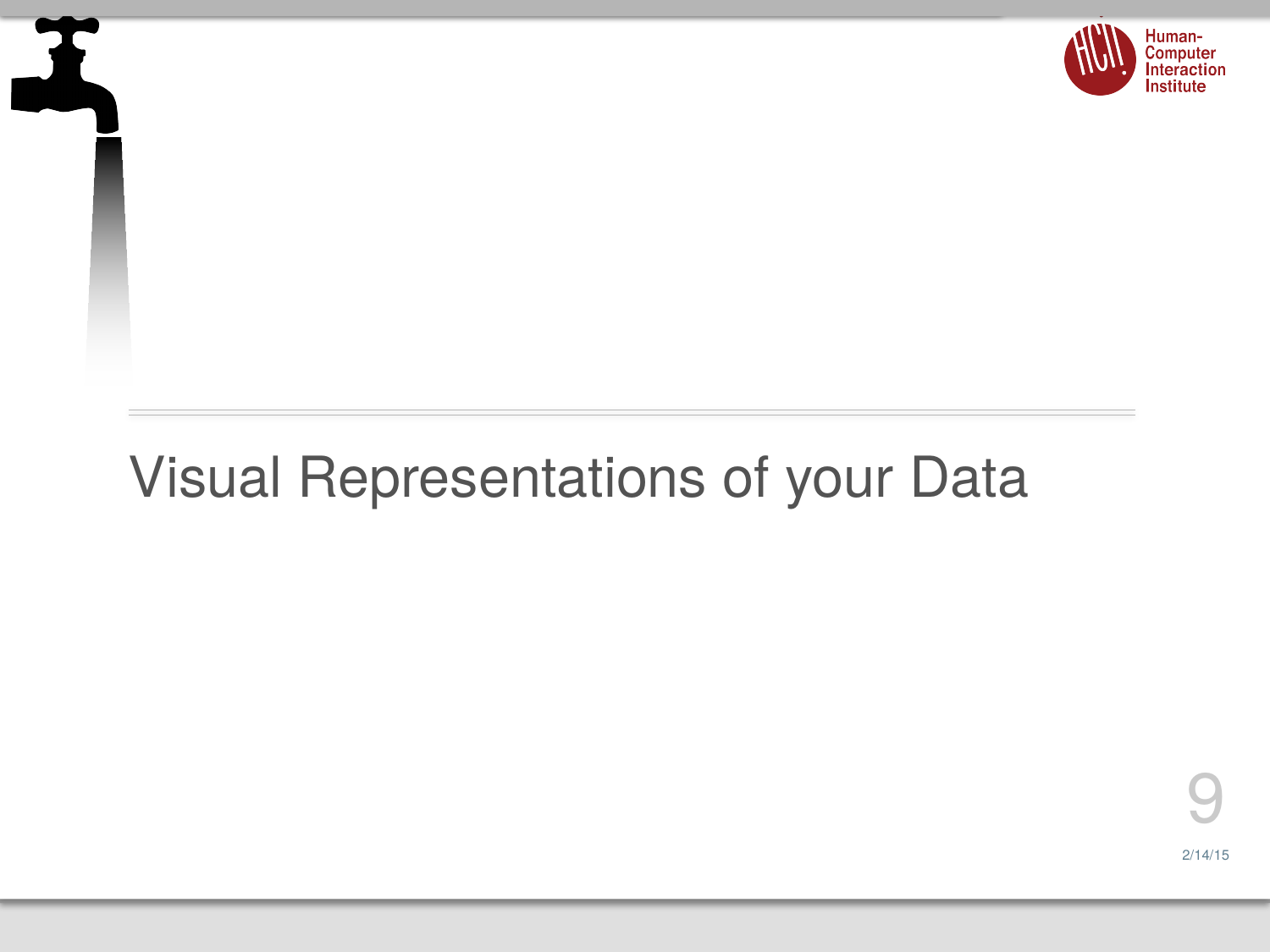

# Visual Representations of your Data
9
2/14/15